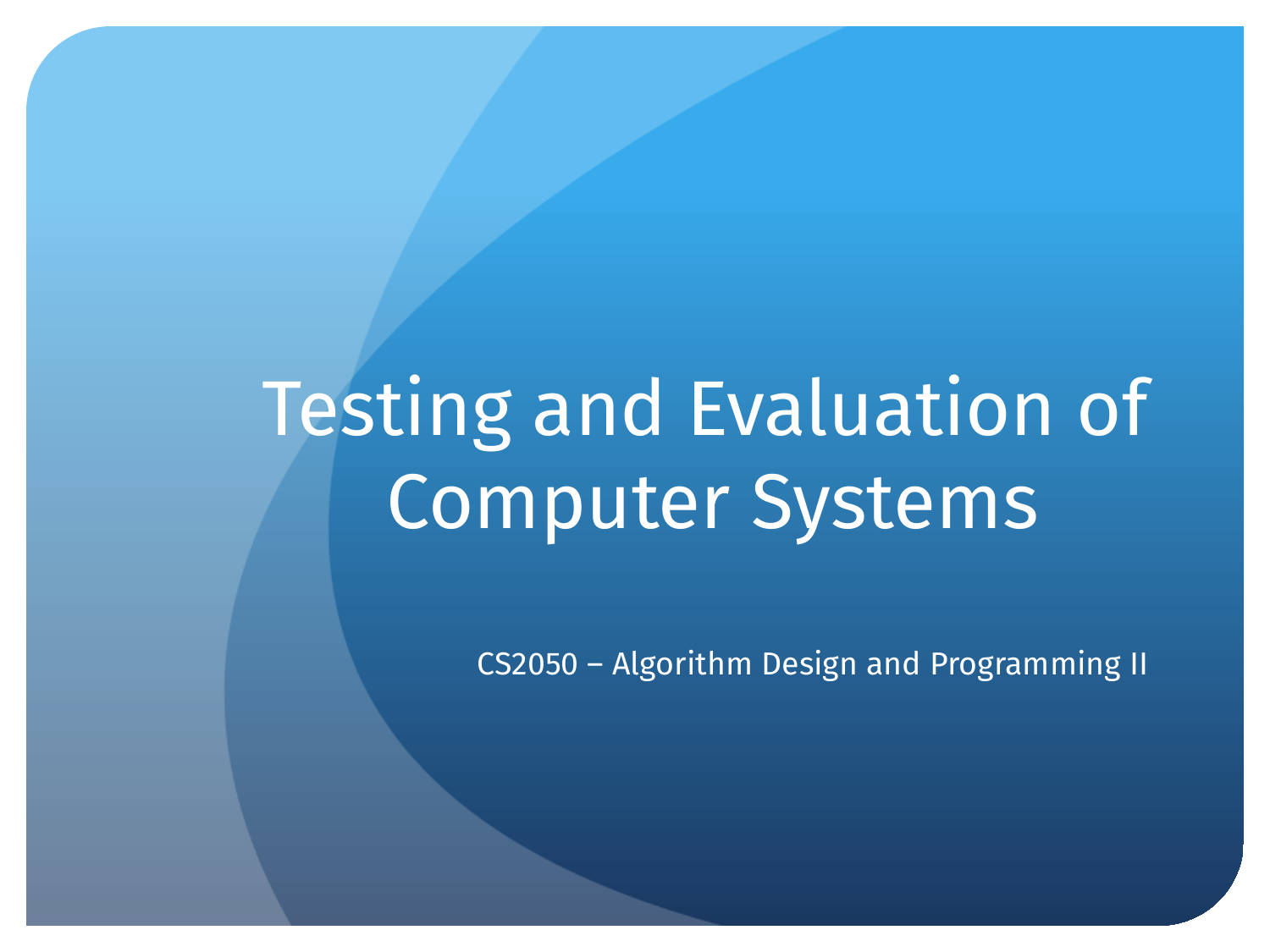

# Testing and Evaluation of Computer Systems
CS2050 – Algorithm Design and Programming II